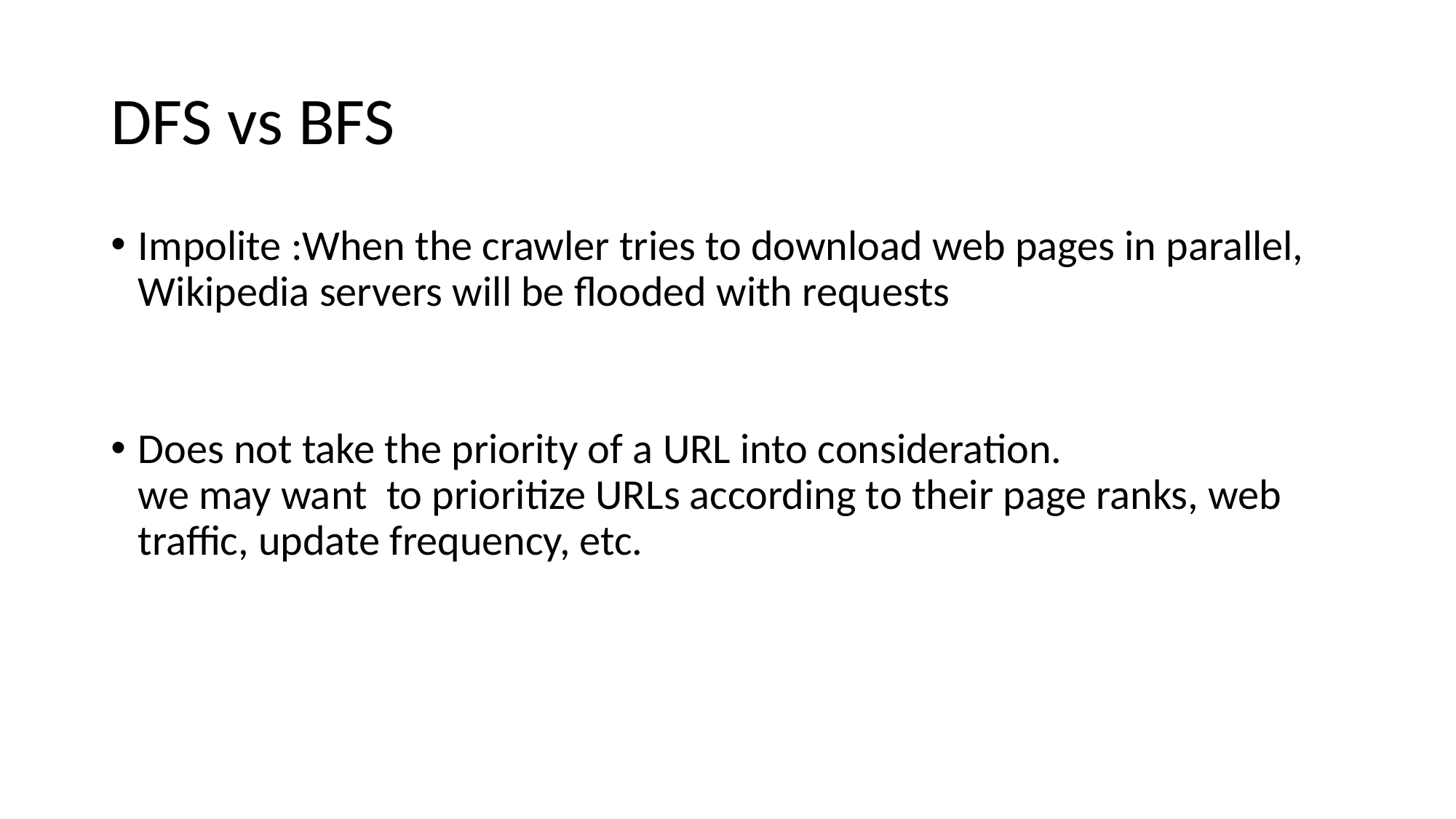

# DFS vs BFS
Impolite :When the crawler tries to download web pages in parallel, Wikipedia servers will be flooded with requests
Does not take the priority of a URL into consideration.
we may want  to prioritize URLs according to their page ranks, web traffic, update frequency, etc.